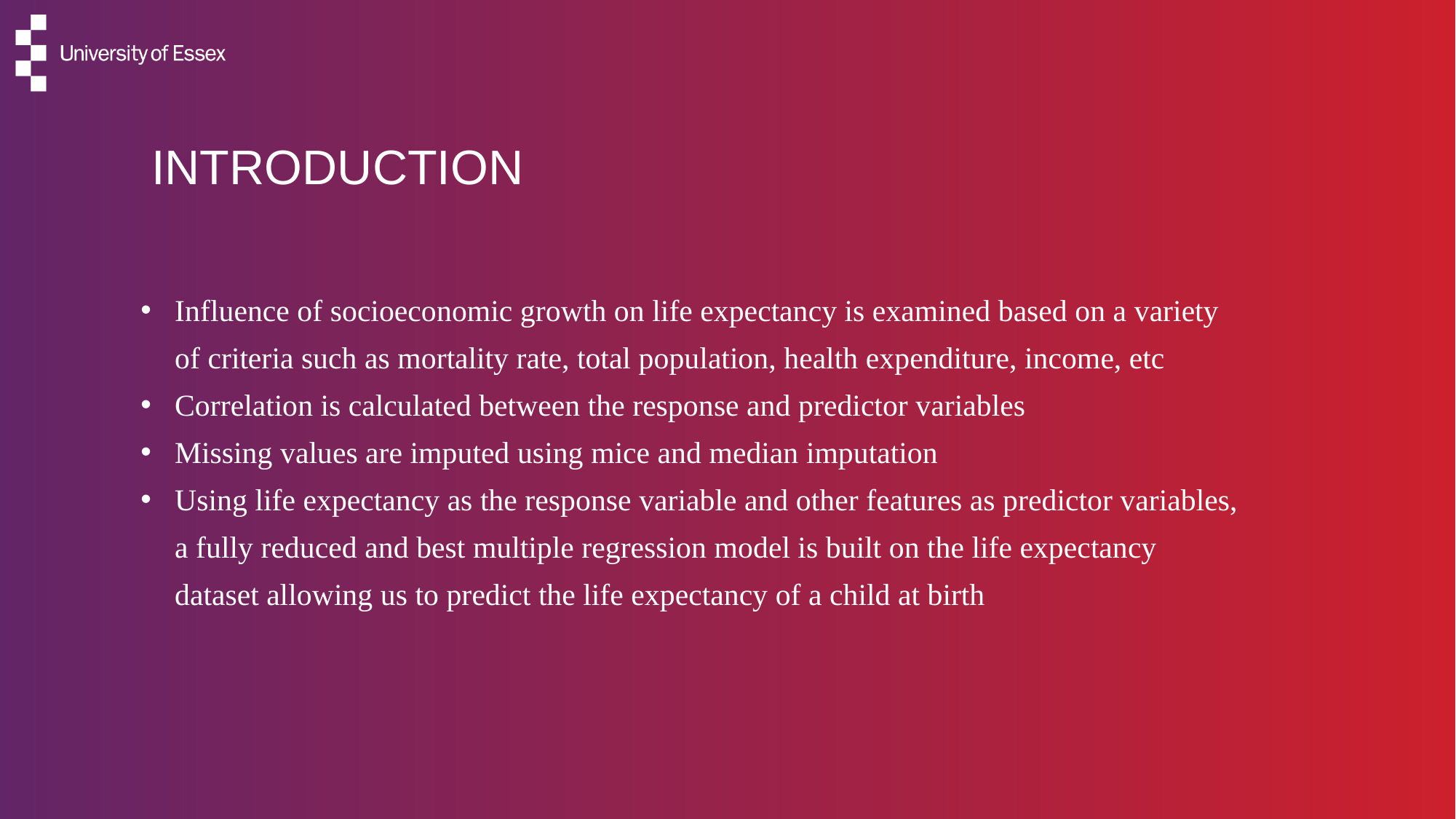

INTRODUCTION
Influence of socioeconomic growth on life expectancy is examined based on a variety of criteria such as mortality rate, total population, health expenditure, income, etc
Correlation is calculated between the response and predictor variables
Missing values are imputed using mice and median imputation
Using life expectancy as the response variable and other features as predictor variables, a fully reduced and best multiple regression model is built on the life expectancy dataset allowing us to predict the life expectancy of a child at birth